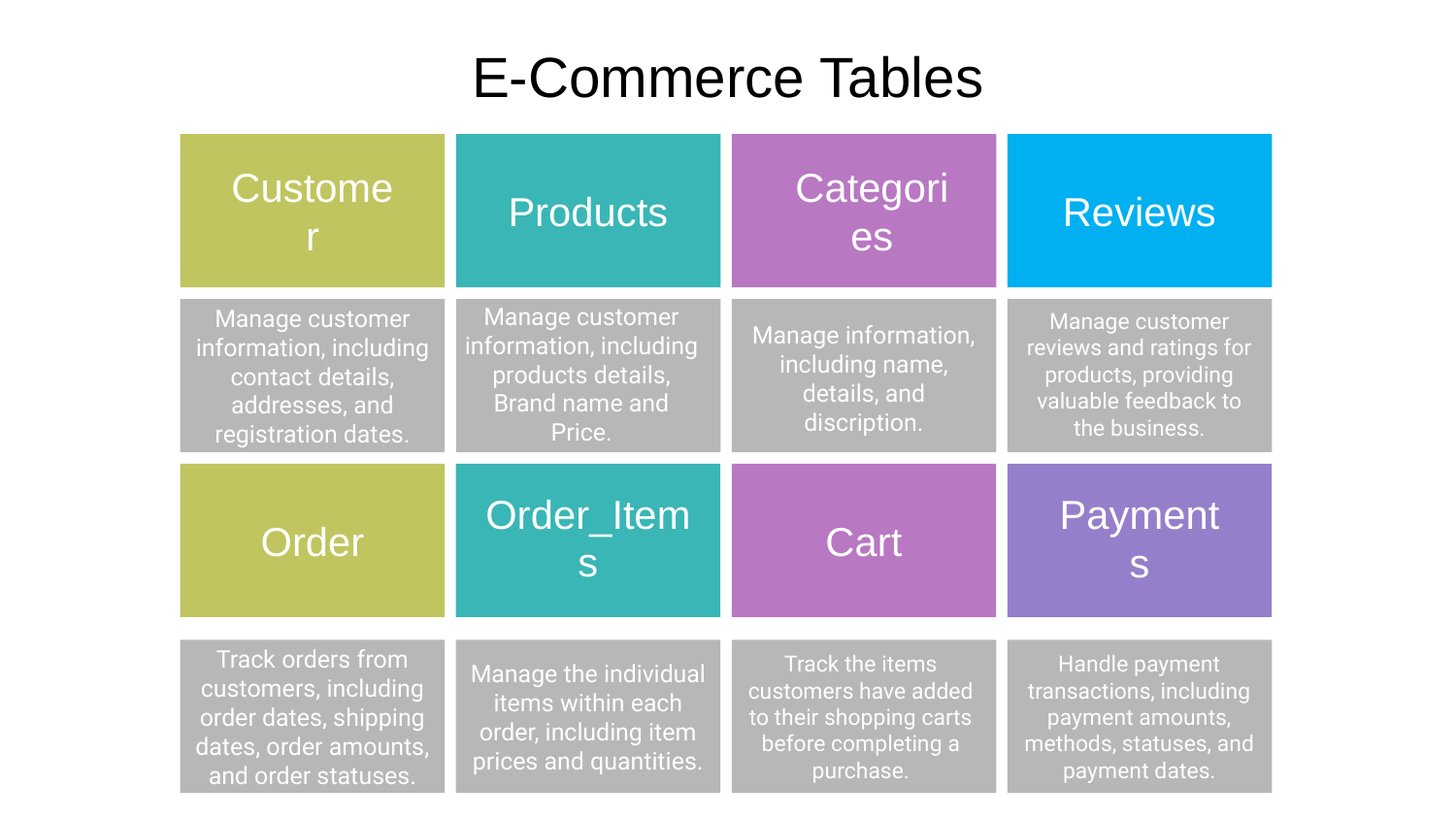

# E-Commerce Tables

Customer
Products
Categories
Reviews
Seller

Manage customer information, including products details, Brand name and Price.
Manage information, including name, details, and discription.
Manage customer reviews and ratings for products, providing valuable feedback to the business.
Manage customer information, including contact details, addresses, and registration dates.

Order_Items

Payments
Cart
Order

Track orders from customers, including order dates, shipping dates, order amounts, and order statuses.
Manage the individual items within each order, including item prices and quantities.
Handle payment transactions, including payment amounts, methods, statuses, and payment dates.
Track the items customers have added to their shopping carts before completing a purchase.